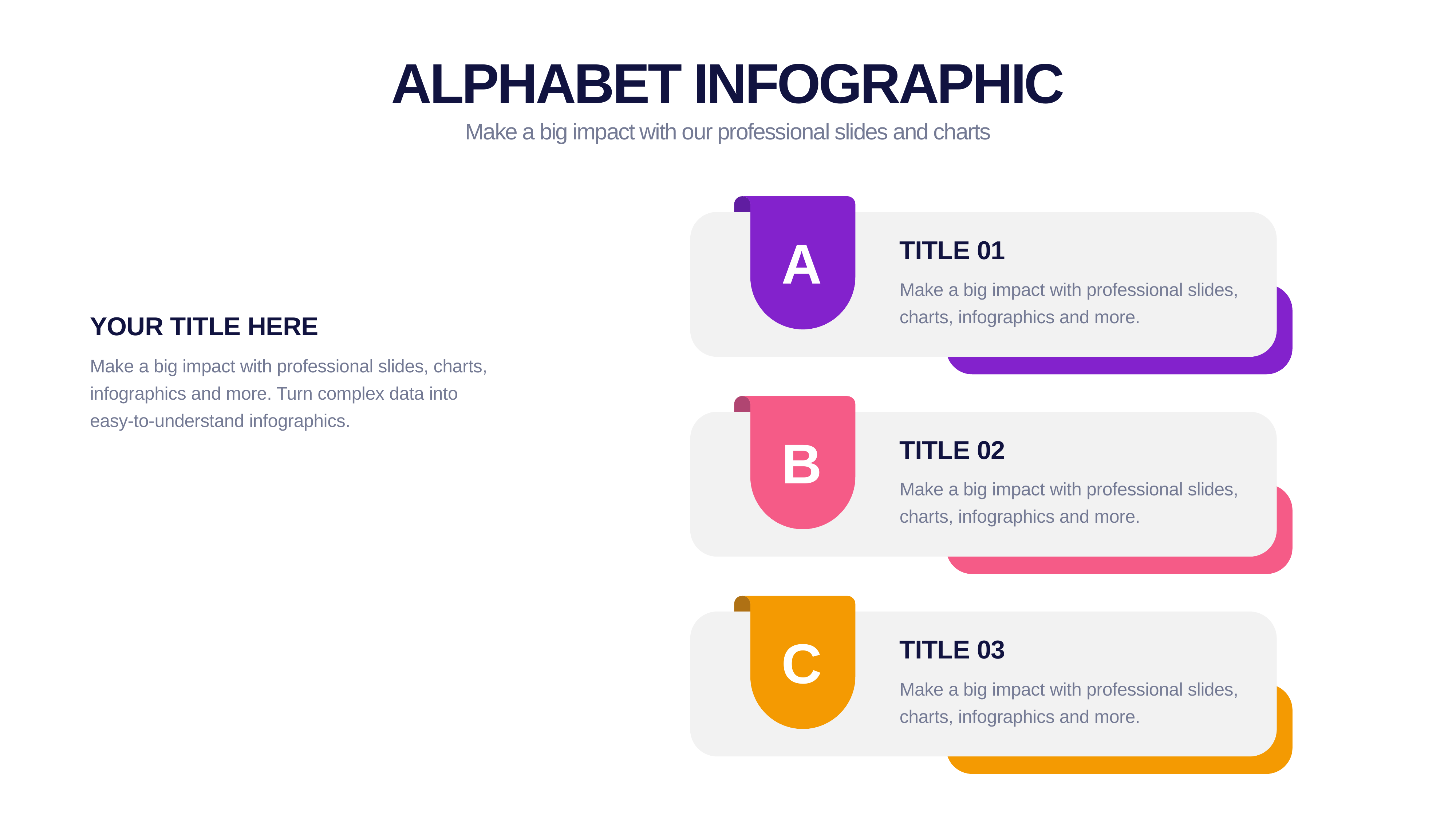

ALPHABET INFOGRAPHIC
Make a big impact with our professional slides and charts

A
TITLE 01
Make a big impact with professional slides, charts, infographics and more.

YOUR TITLE HERE
Make a big impact with professional slides, charts, infographics and more. Turn complex data into easy-to-understand infographics.

B
TITLE 02
Make a big impact with professional slides, charts, infographics and more.

C
TITLE 03
Make a big impact with professional slides, charts, infographics and more.